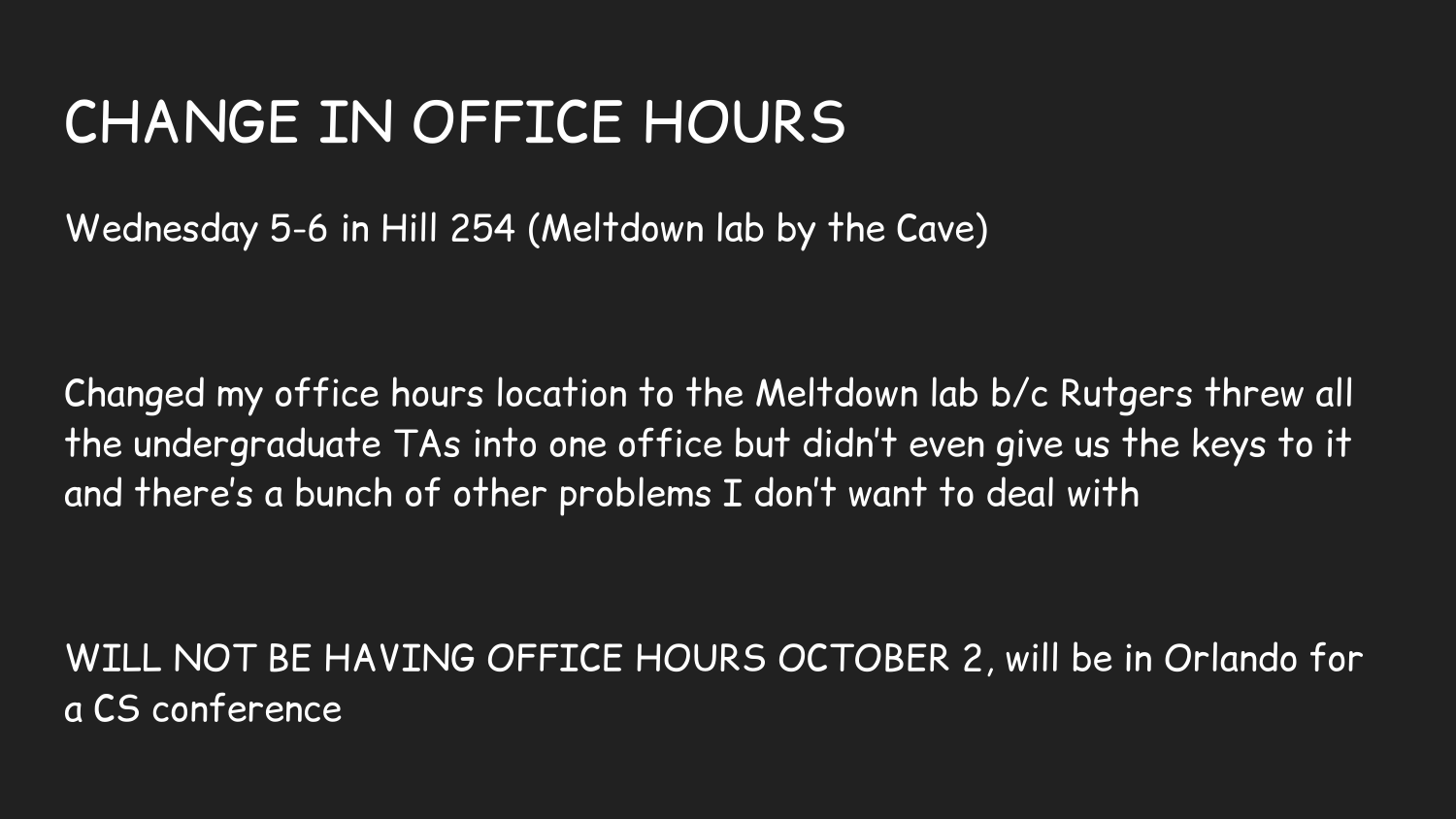

# CHANGE IN OFFICE HOURS
Wednesday 5-6 in Hill 254 (Meltdown lab by the Cave)

Changed my office hours location to the Meltdown lab b/c Rutgers threw all the undergraduate TAs into one office but didn’t even give us the keys to it and there’s a bunch of other problems I don’t want to deal with

WILL NOT BE HAVING OFFICE HOURS OCTOBER 2, will be in Orlando for a CS conference